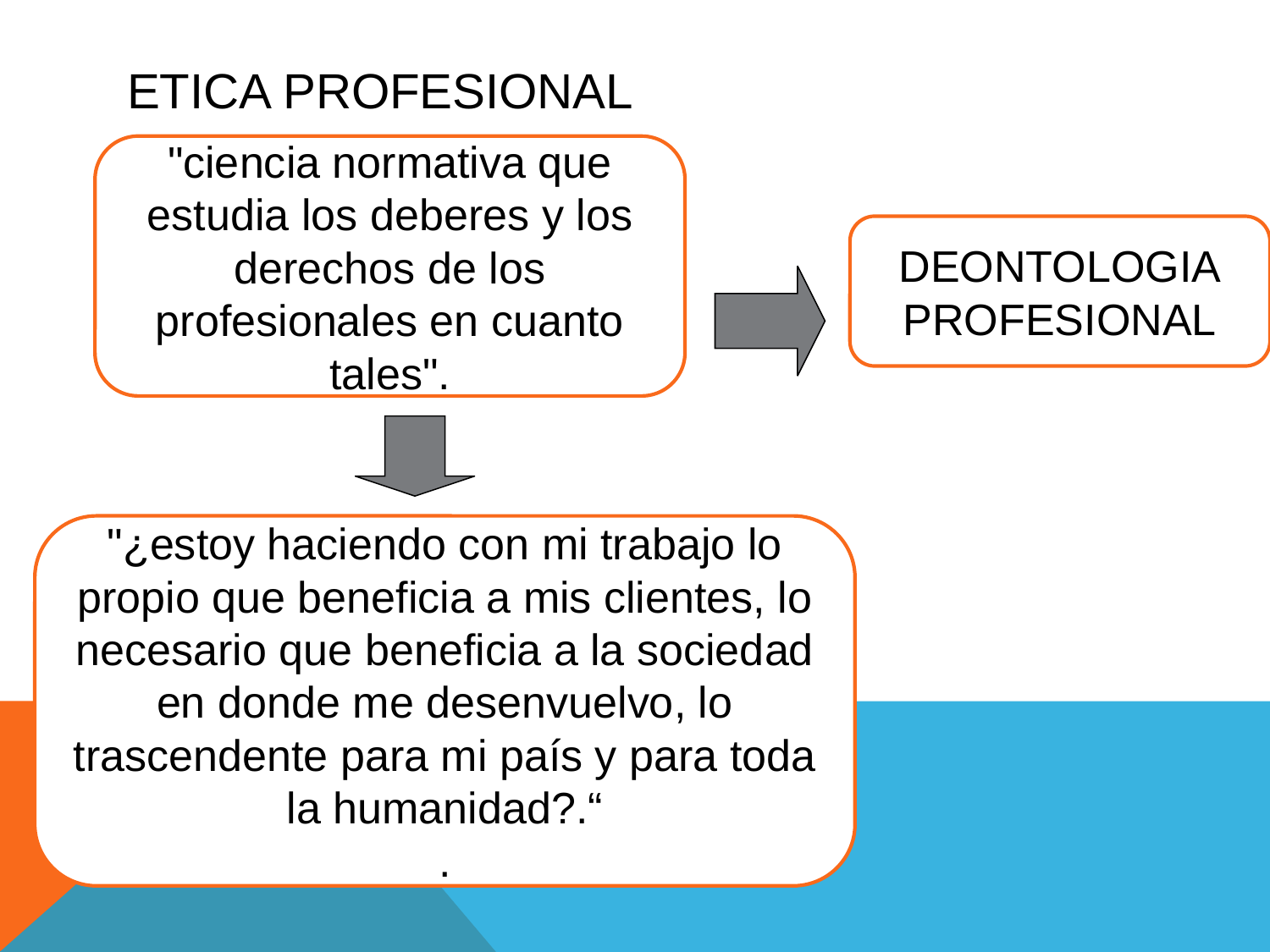

# ETICA PROFESIONAL
"ciencia normativa que estudia los deberes y los derechos de los profesionales en cuanto tales".
DEONTOLOGIA
PROFESIONAL

"¿estoy haciendo con mi trabajo lo propio que beneficia a mis clientes, lo necesario que beneficia a la sociedad en donde me desenvuelvo, lo trascendente para mi país y para toda la humanidad?.“
.